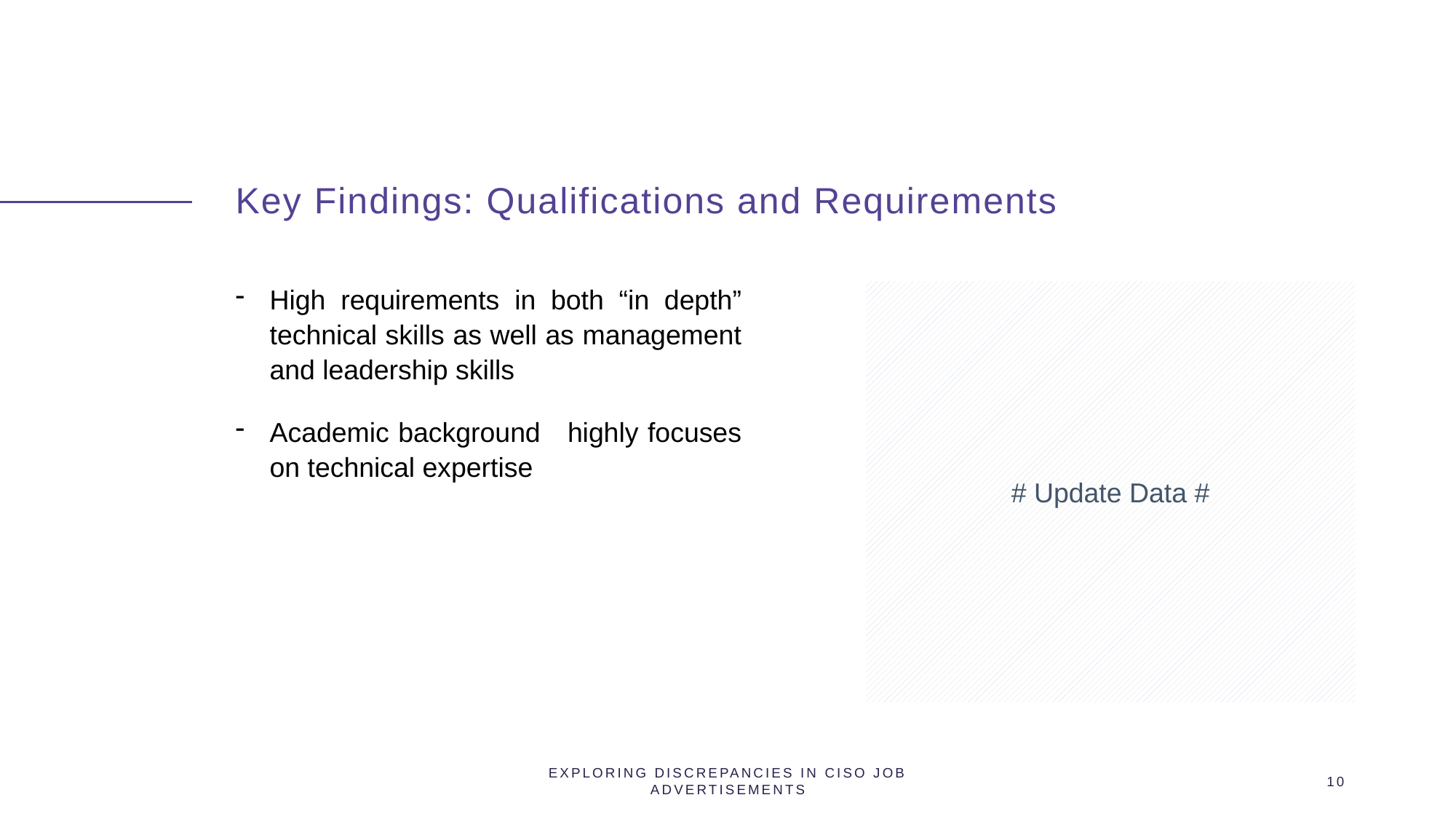

# Key Findings: Qualifications and Requirements
High requirements in both “in depth” technical skills as well as management and leadership skills
Academic background   highly focuses on technical expertise

# Update Data #
Exploring Discrepancies in CISO Job Advertisements
10